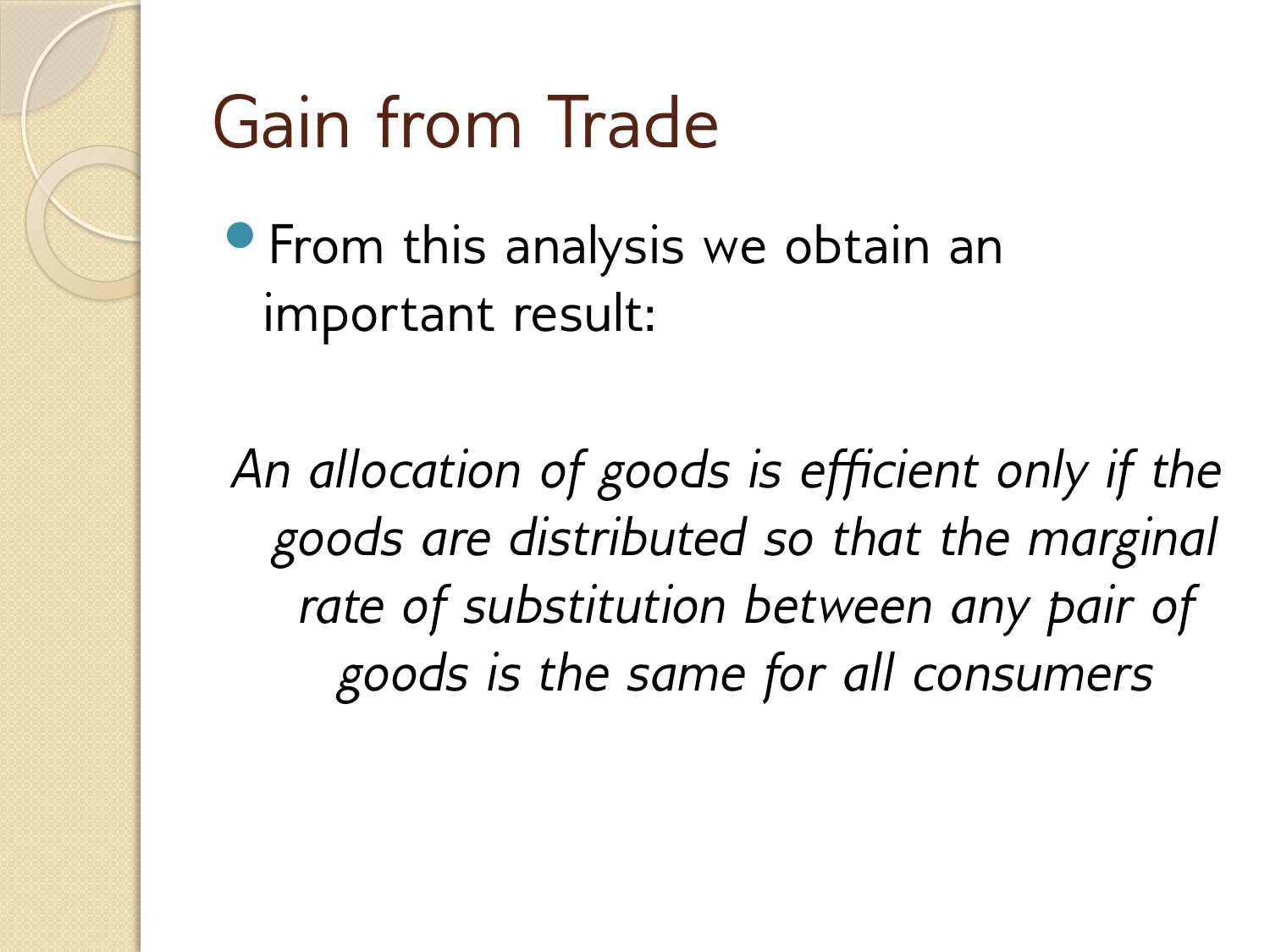

# Gain from Trade
From this analysis we obtain an important result:

An allocation of goods is efficient only if the goods are distributed so that the marginal rate of substitution between any pair of goods is the same for all consumers